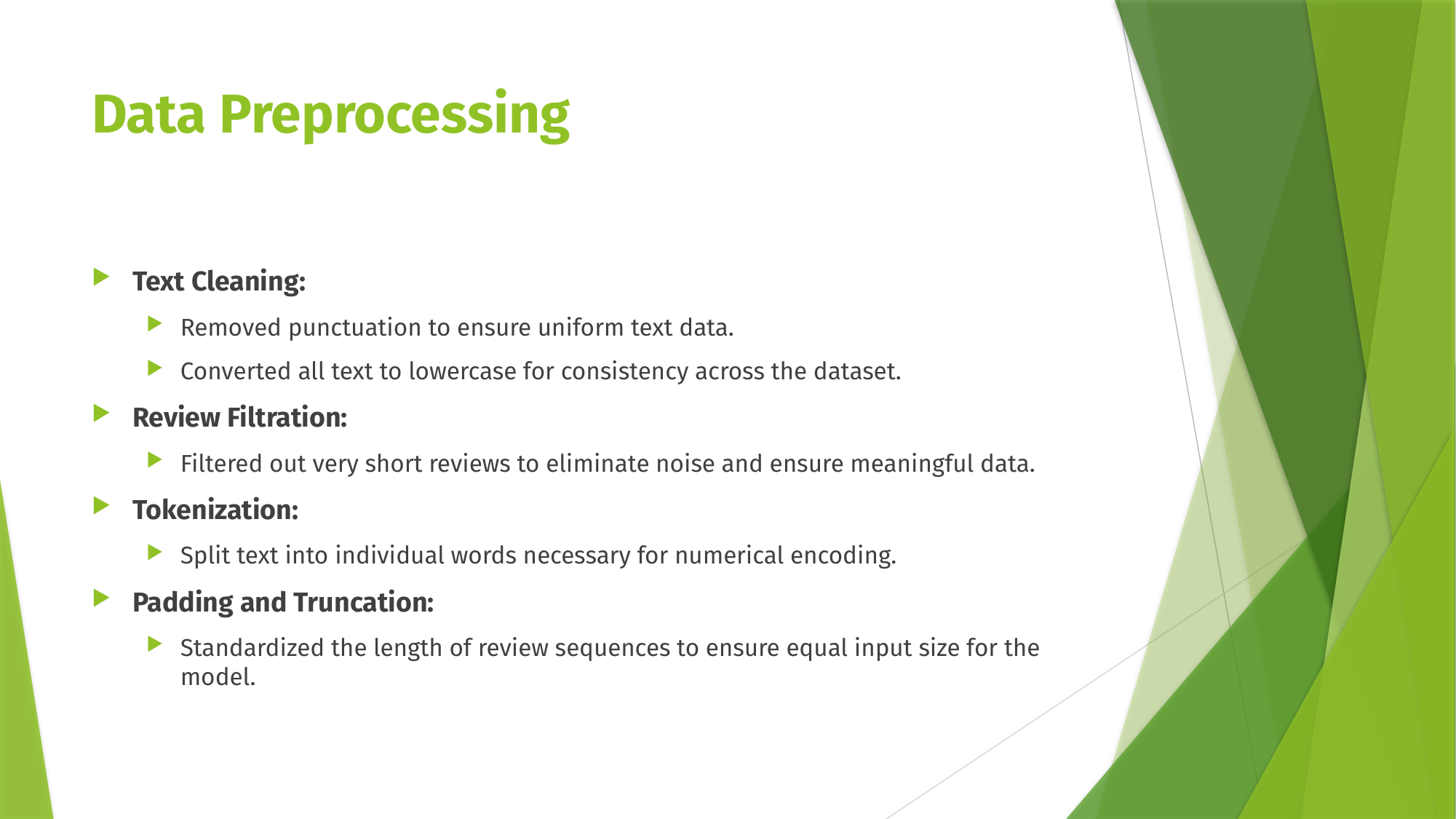

# Data Preprocessing
Text Cleaning:
Removed punctuation to ensure uniform text data.
Converted all text to lowercase for consistency across the dataset.
Review Filtration:
Filtered out very short reviews to eliminate noise and ensure meaningful data.
Tokenization:
Split text into individual words necessary for numerical encoding.
Padding and Truncation:
Standardized the length of review sequences to ensure equal input size for the model.